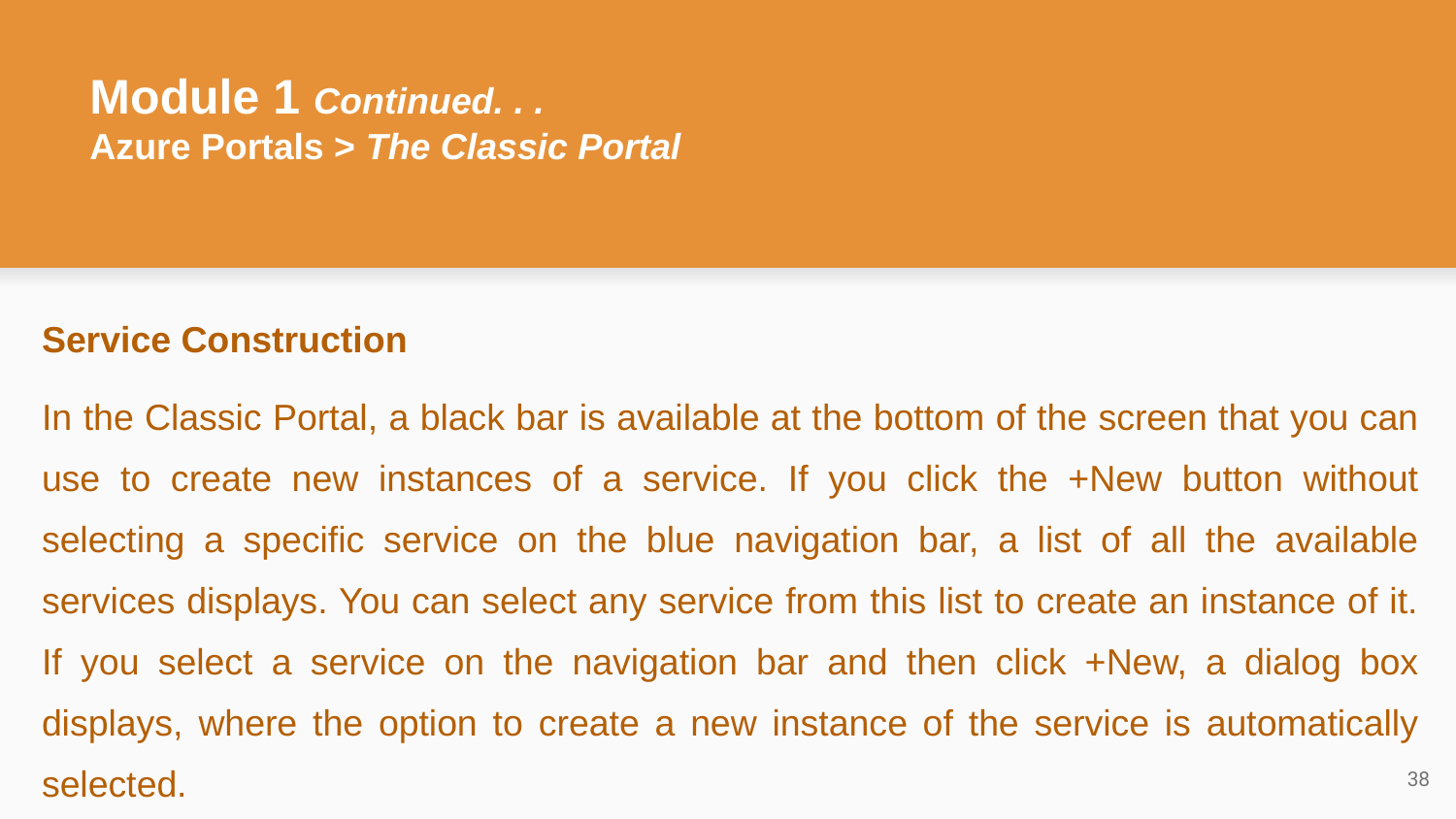

# Module 1 Continued. . .
Azure Portals > The Classic Portal

Service Construction
In the Classic Portal, a black bar is available at the bottom of the screen that you can use to create new instances of a service. If you click the +New button without selecting a specific service on the blue navigation bar, a list of all the available services displays. You can select any service from this list to create an instance of it. If you select a service on the navigation bar and then click +New, a dialog box displays, where the option to create a new instance of the service is automatically selected.
38